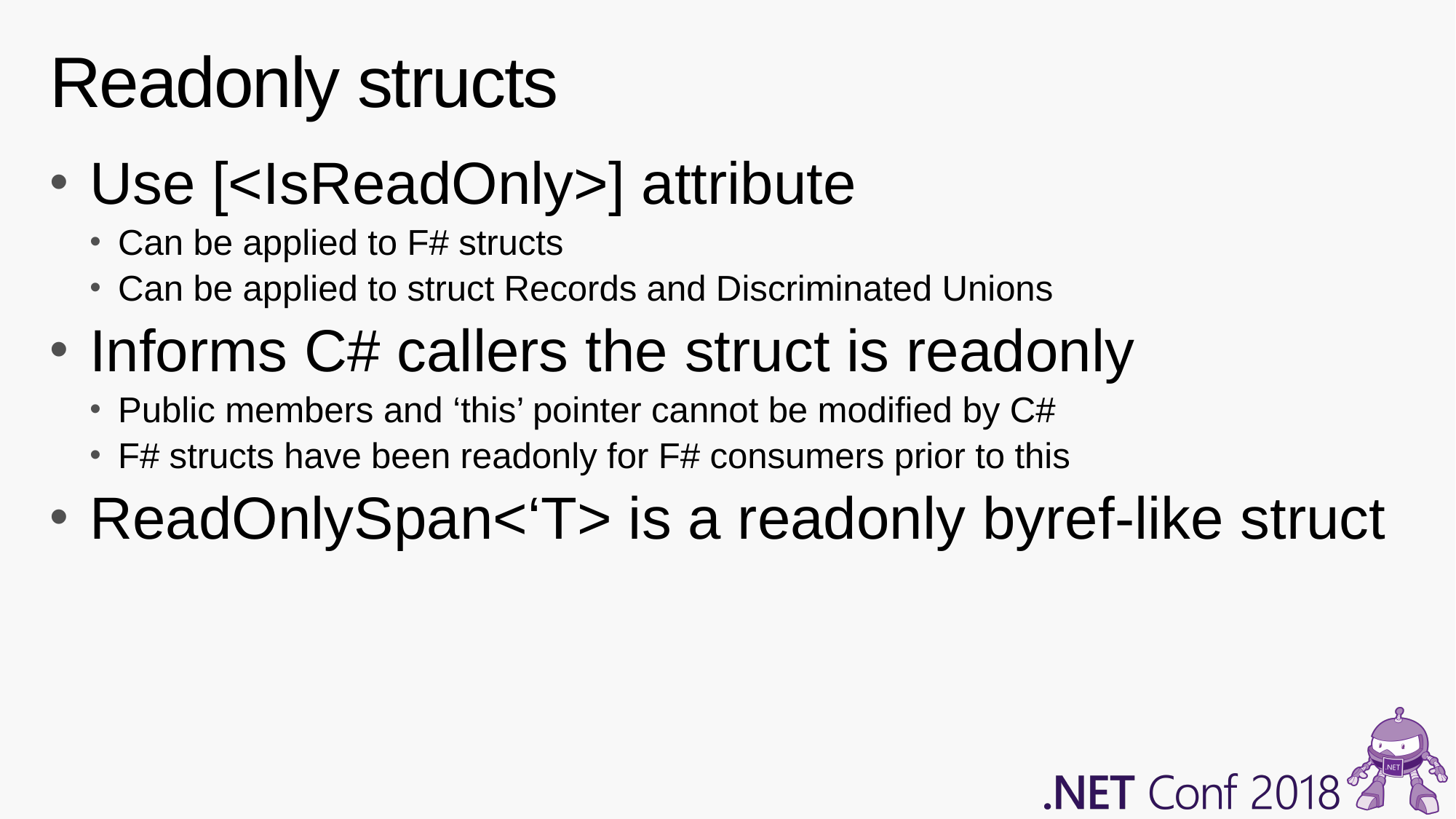

# Readonly structs
Use [<IsReadOnly>] attribute
Can be applied to F# structs
Can be applied to struct Records and Discriminated Unions
Informs C# callers the struct is readonly
Public members and ‘this’ pointer cannot be modified by C#
F# structs have been readonly for F# consumers prior to this
ReadOnlySpan<‘T> is a readonly byref-like struct